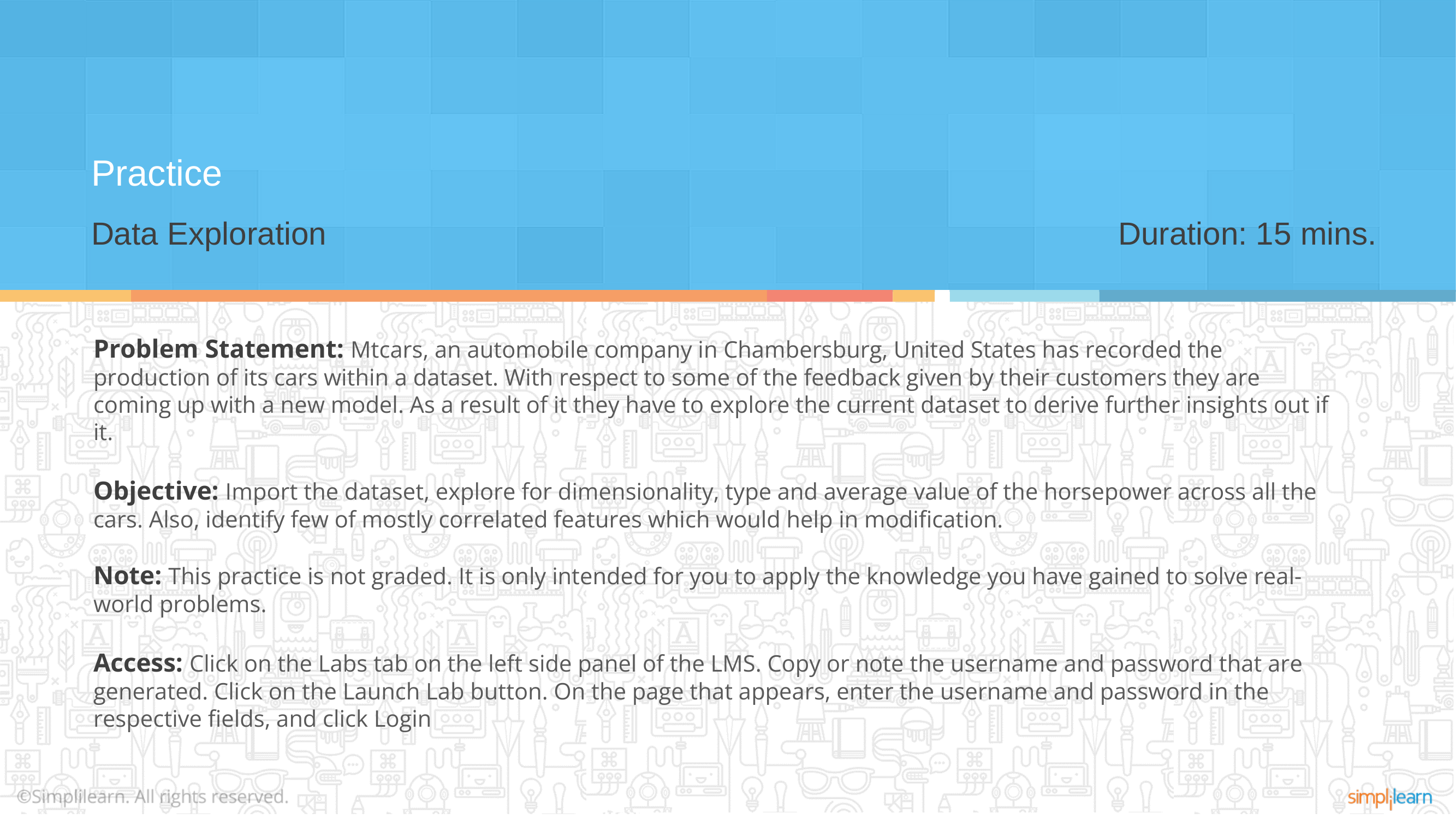

Practice
Data Exploration										     Duration: 15 mins.
Problem Statement: Mtcars, an automobile company in Chambersburg, United States has recorded the production of its cars within a dataset. With respect to some of the feedback given by their customers they are coming up with a new model. As a result of it they have to explore the current dataset to derive further insights out if it.

Objective: Import the dataset, explore for dimensionality, type and average value of the horsepower across all the cars. Also, identify few of mostly correlated features which would help in modification.

Note: This practice is not graded. It is only intended for you to apply the knowledge you have gained to solve real-world problems.

Access: Click on the Labs tab on the left side panel of the LMS. Copy or note the username and password that are generated. Click on the Launch Lab button. On the page that appears, enter the username and password in the respective fields, and click Login